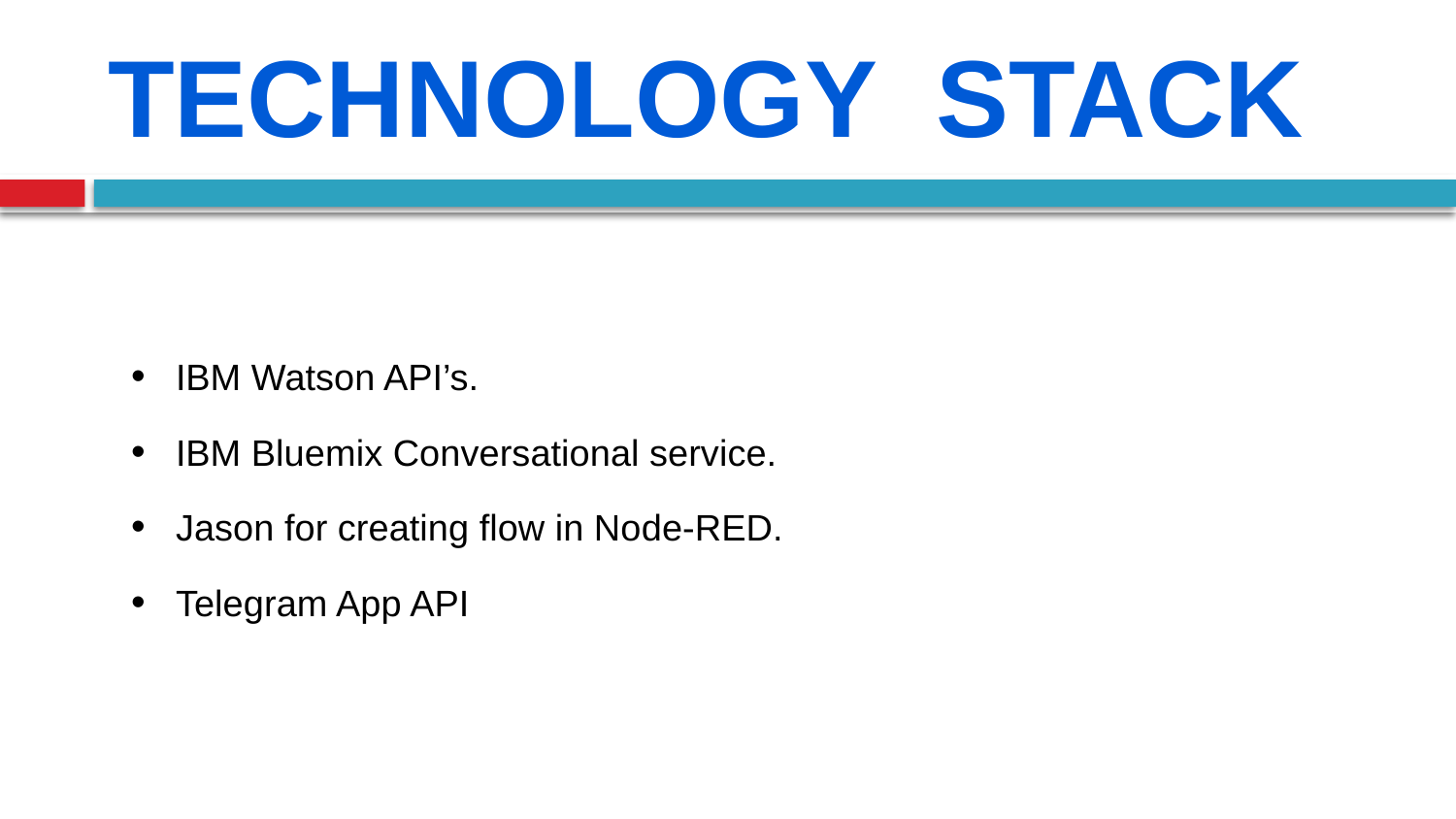

Technology  Stack
IBM Watson API’s.
IBM Bluemix Conversational service.
Jason for creating flow in Node-RED.
Telegram App API